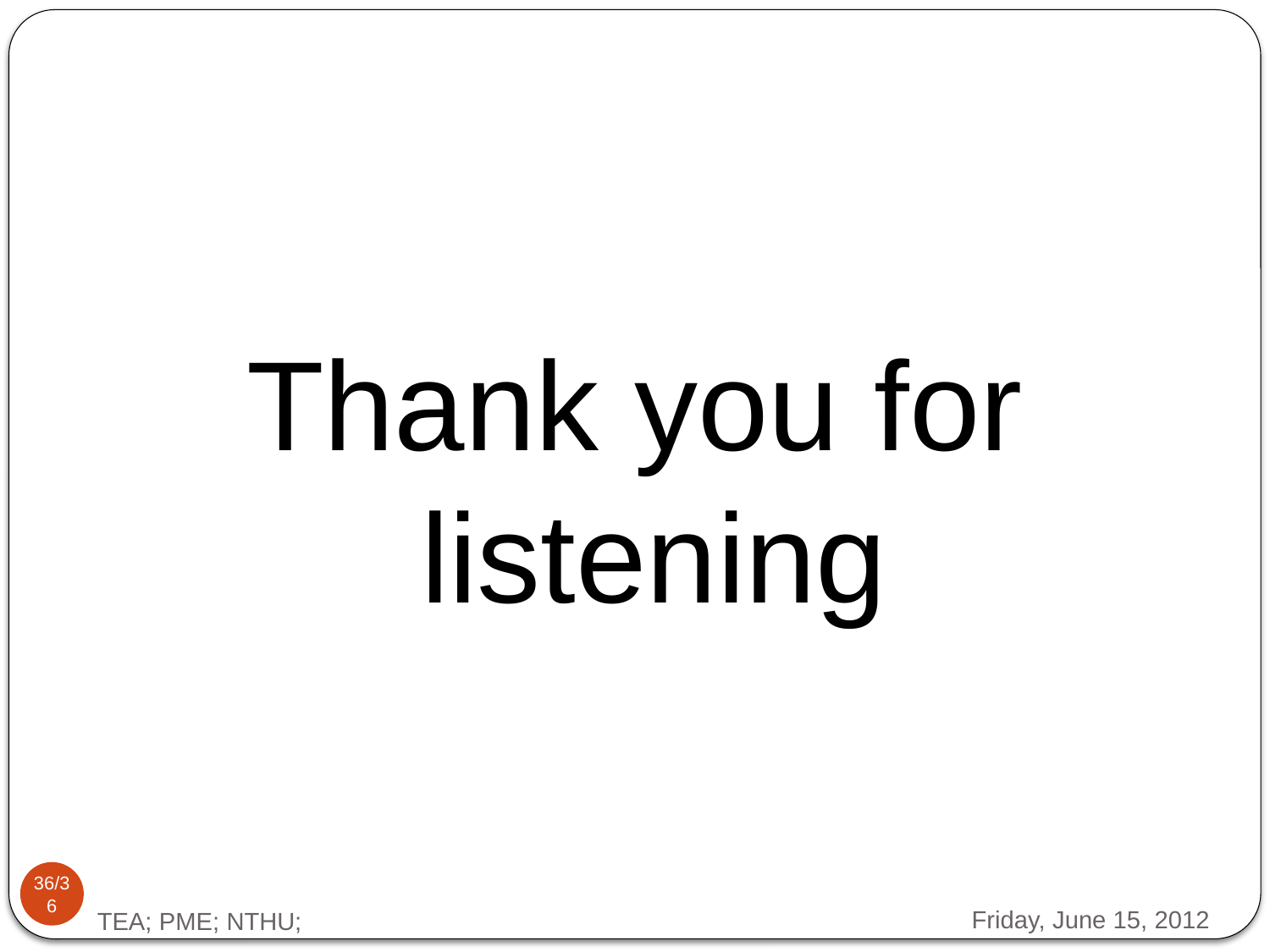

Thank you for listening
36/36
Friday, June 15, 2012
TEA; PME; NTHU;